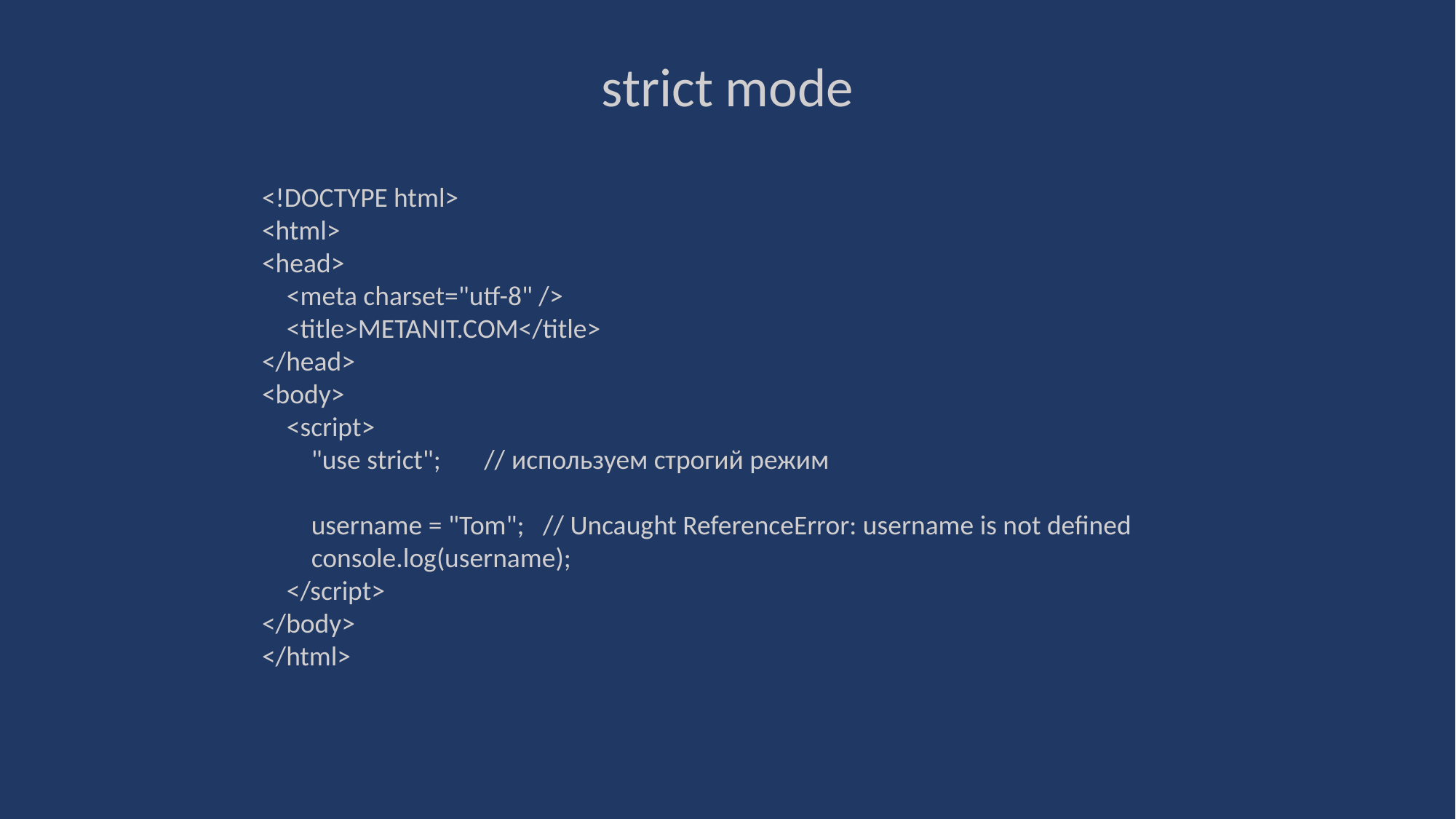

# strict mode
<!DOCTYPE html>
<html>
<head>
    <meta charset="utf-8" />
    <title>METANIT.COM</title>
</head>
<body>
    <script>
        "use strict";       // используем строгий режим

        username = "Tom";   // Uncaught ReferenceError: username is not defined
        console.log(username);
    </script>
</body>
</html>